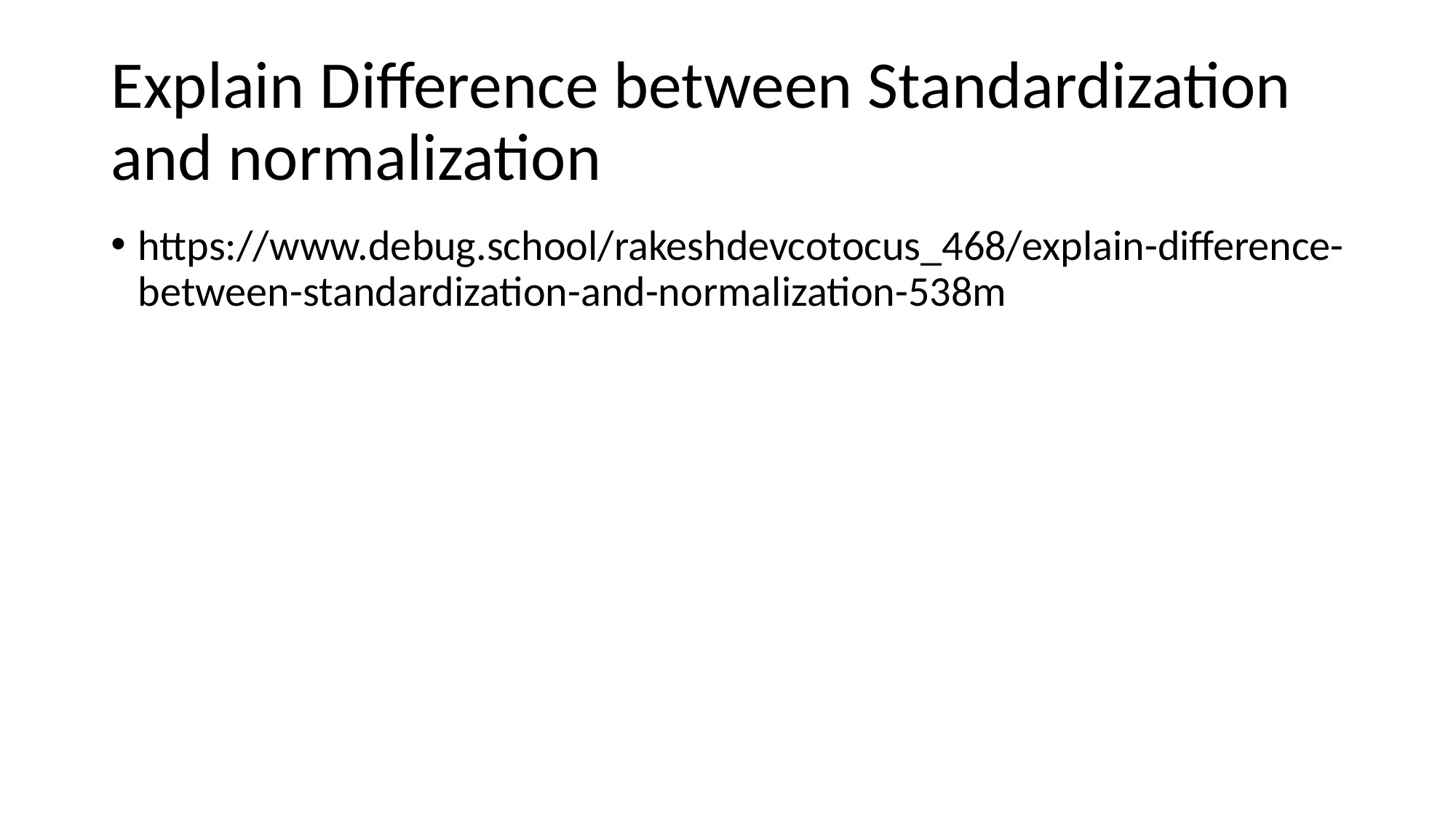

# Explain Difference between Standardization and normalization
https://www.debug.school/rakeshdevcotocus_468/explain-difference-between-standardization-and-normalization-538m